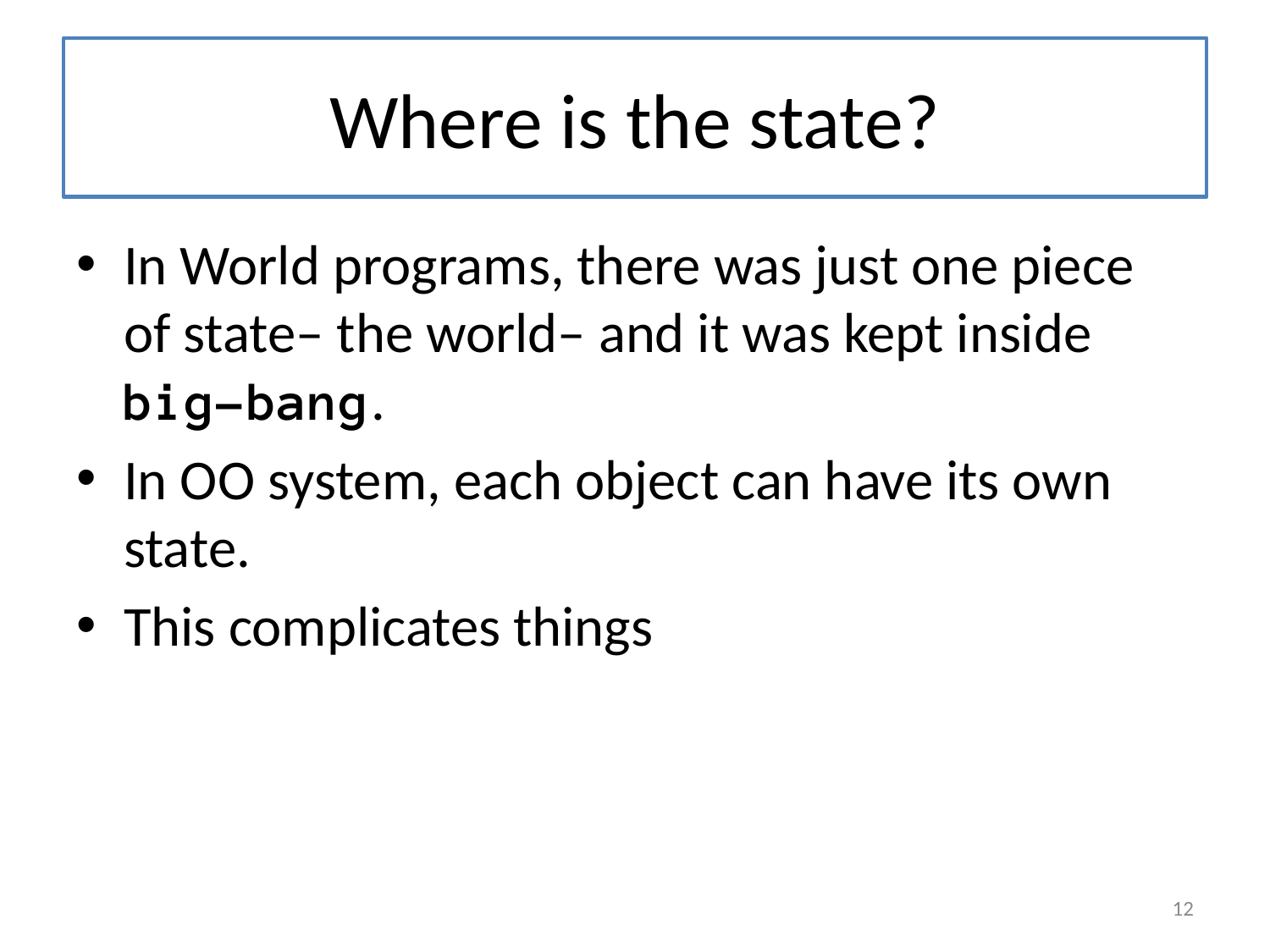

# Where is the state?
In World programs, there was just one piece of state– the world– and it was kept inside big-bang.
In OO system, each object can have its own state.
This complicates things
12